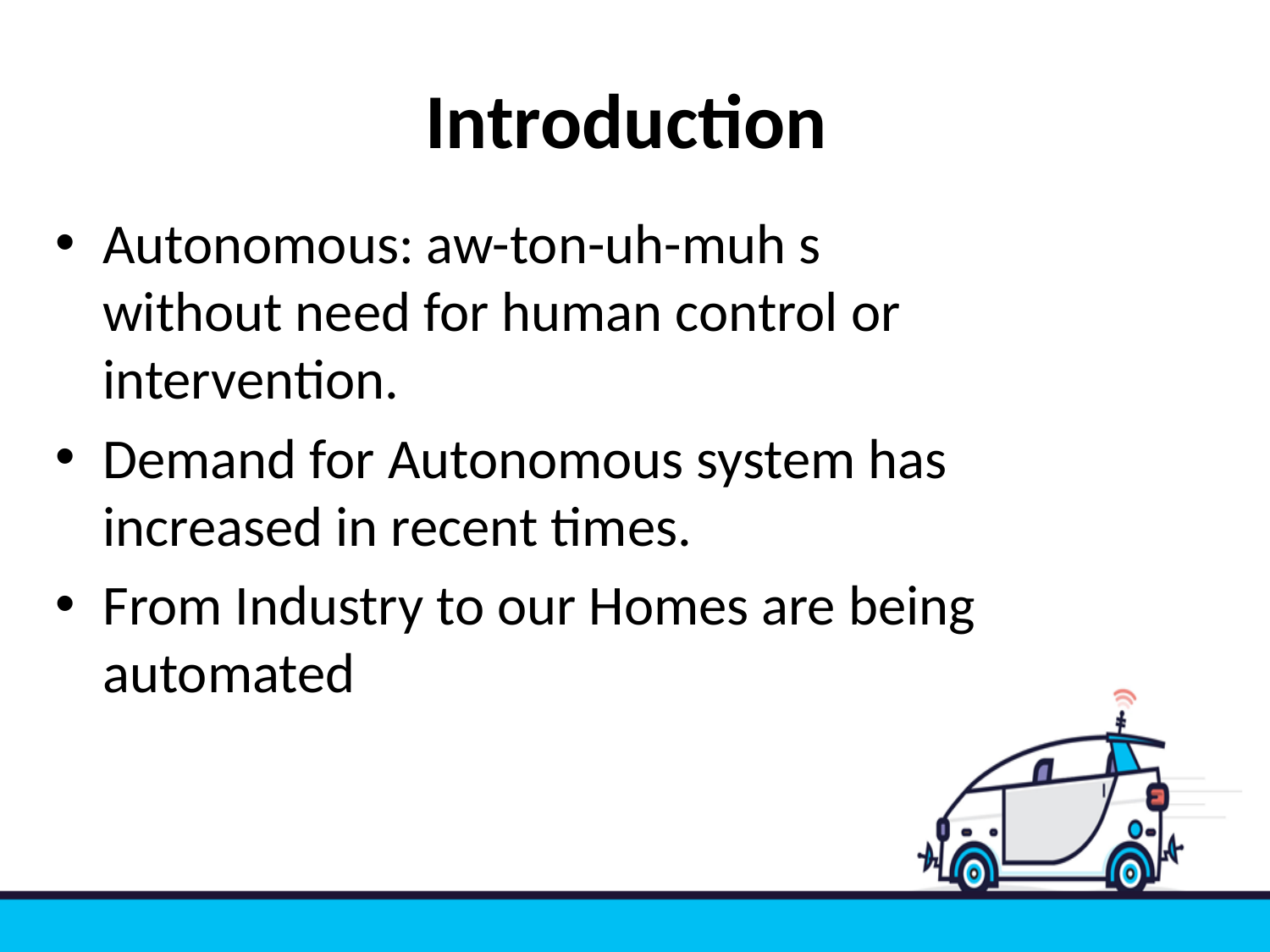

# Introduction
Autonomous: aw-ton-uh-muh s
without need for human control or intervention.
Demand for Autonomous system has increased in recent times.
From Industry to our Homes are being automated